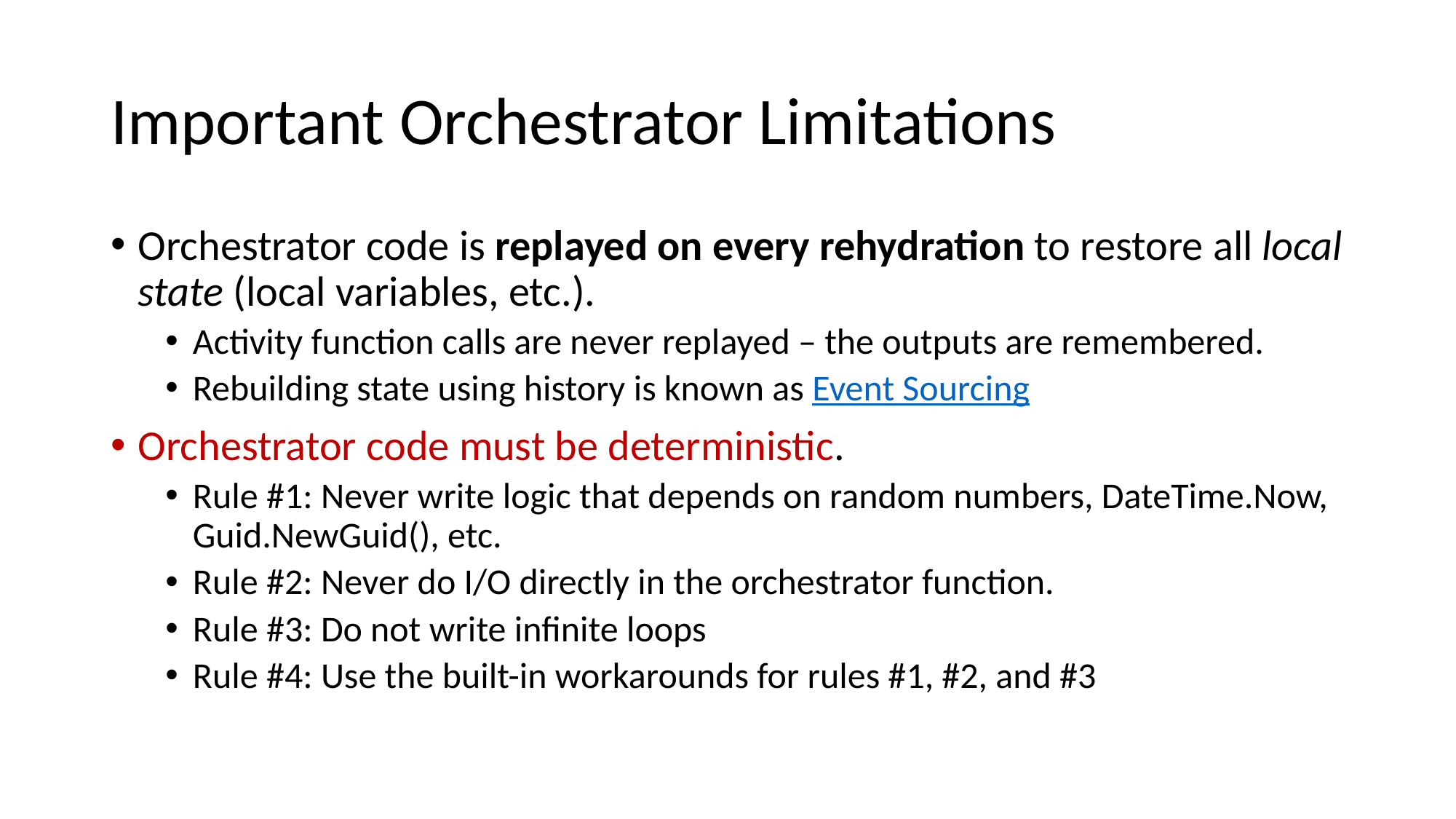

# Important Orchestrator Limitations
Orchestrator code is replayed on every rehydration to restore all local state (local variables, etc.).
Activity function calls are never replayed – the outputs are remembered.
Rebuilding state using history is known as Event Sourcing
Orchestrator code must be deterministic.
Rule #1: Never write logic that depends on random numbers, DateTime.Now, Guid.NewGuid(), etc.
Rule #2: Never do I/O directly in the orchestrator function.
Rule #3: Do not write infinite loops
Rule #4: Use the built-in workarounds for rules #1, #2, and #3